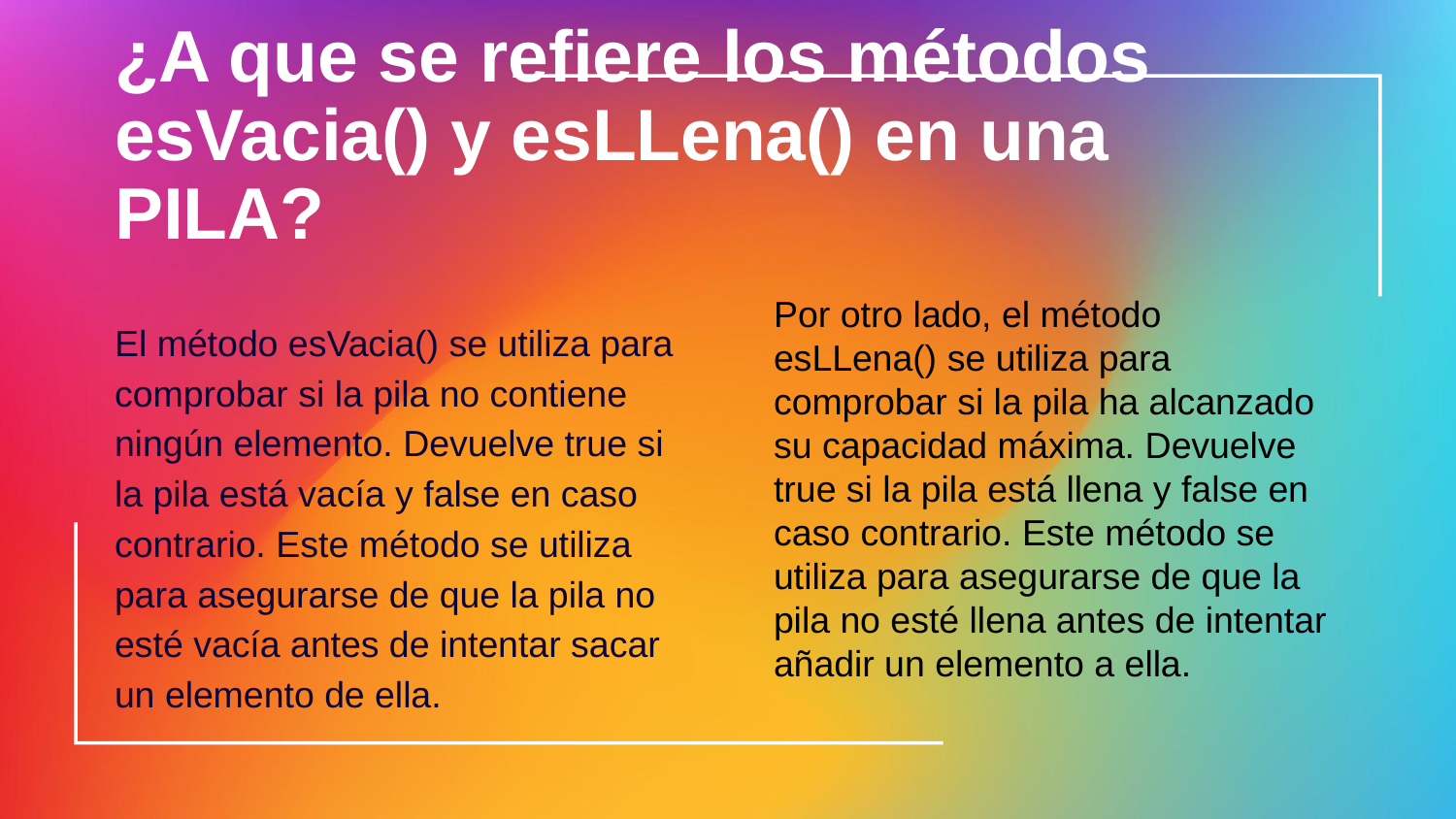

# ¿A que se refiere los métodos esVacia() y esLLena() en una PILA?
Por otro lado, el método esLLena() se utiliza para comprobar si la pila ha alcanzado su capacidad máxima. Devuelve true si la pila está llena y false en caso contrario. Este método se utiliza para asegurarse de que la pila no esté llena antes de intentar añadir un elemento a ella.
El método esVacia() se utiliza para comprobar si la pila no contiene ningún elemento. Devuelve true si la pila está vacía y false en caso contrario. Este método se utiliza para asegurarse de que la pila no esté vacía antes de intentar sacar un elemento de ella.